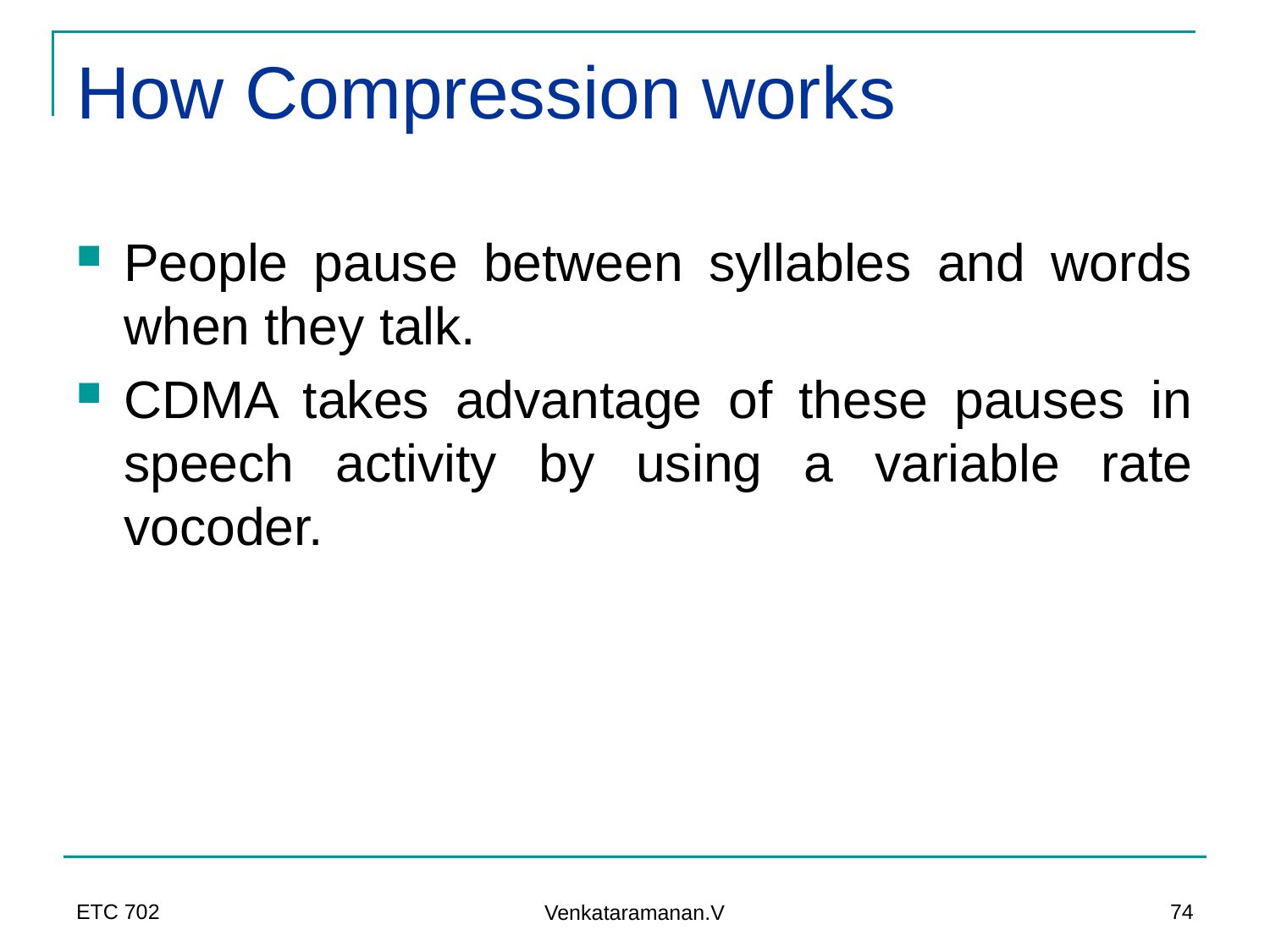

# How Compression works
People pause between syllables and words when they talk.
CDMA takes advantage of these pauses in speech activity by using a variable rate vocoder.

ETC 702
74
Venkataramanan.V